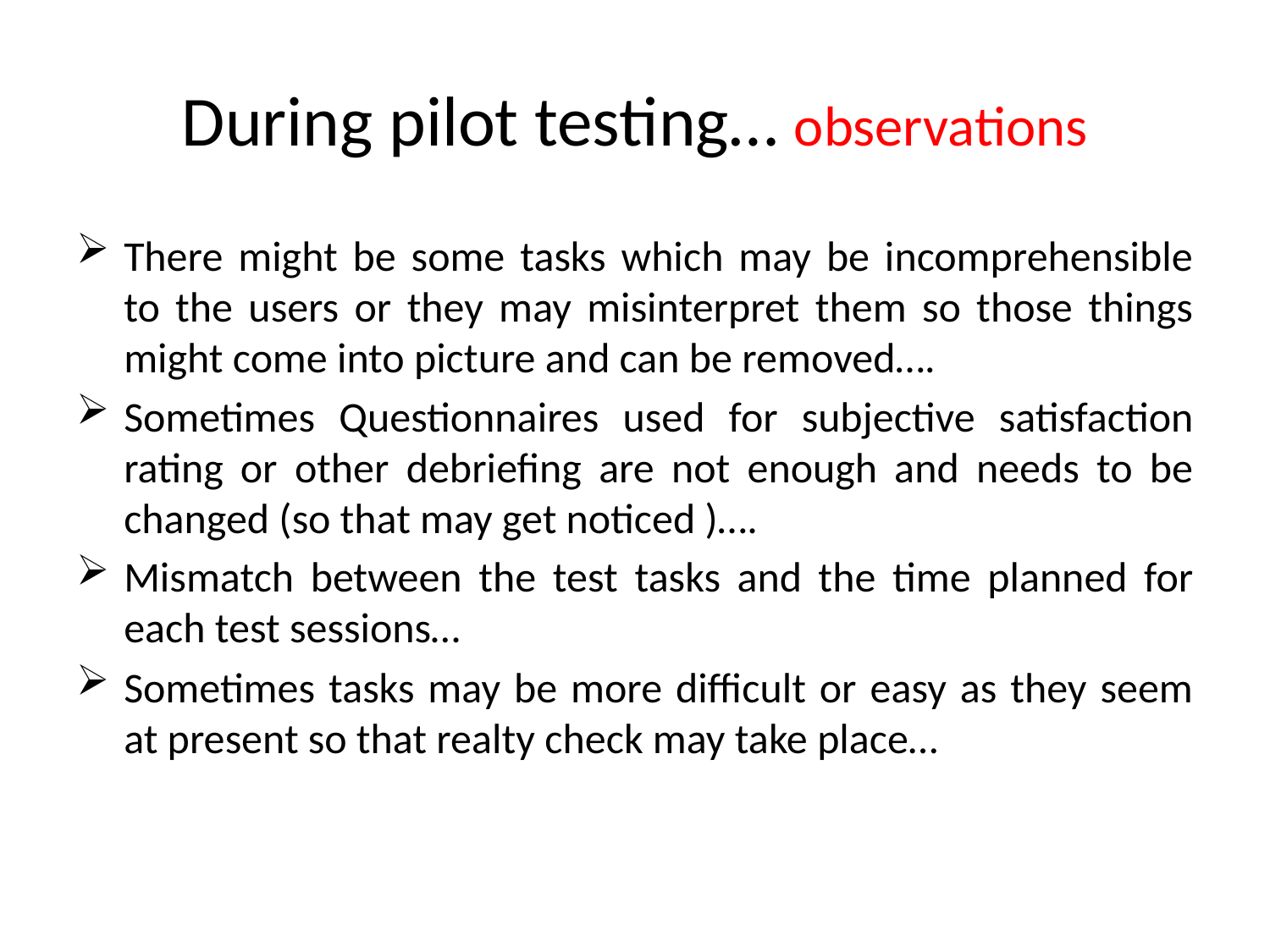

# During pilot testing… observations
There might be some tasks which may be incomprehensible to the users or they may misinterpret them so those things might come into picture and can be removed….
Sometimes Questionnaires used for subjective satisfaction rating or other debriefing are not enough and needs to be changed (so that may get noticed )….
Mismatch between the test tasks and the time planned for each test sessions…
Sometimes tasks may be more difficult or easy as they seem at present so that realty check may take place…